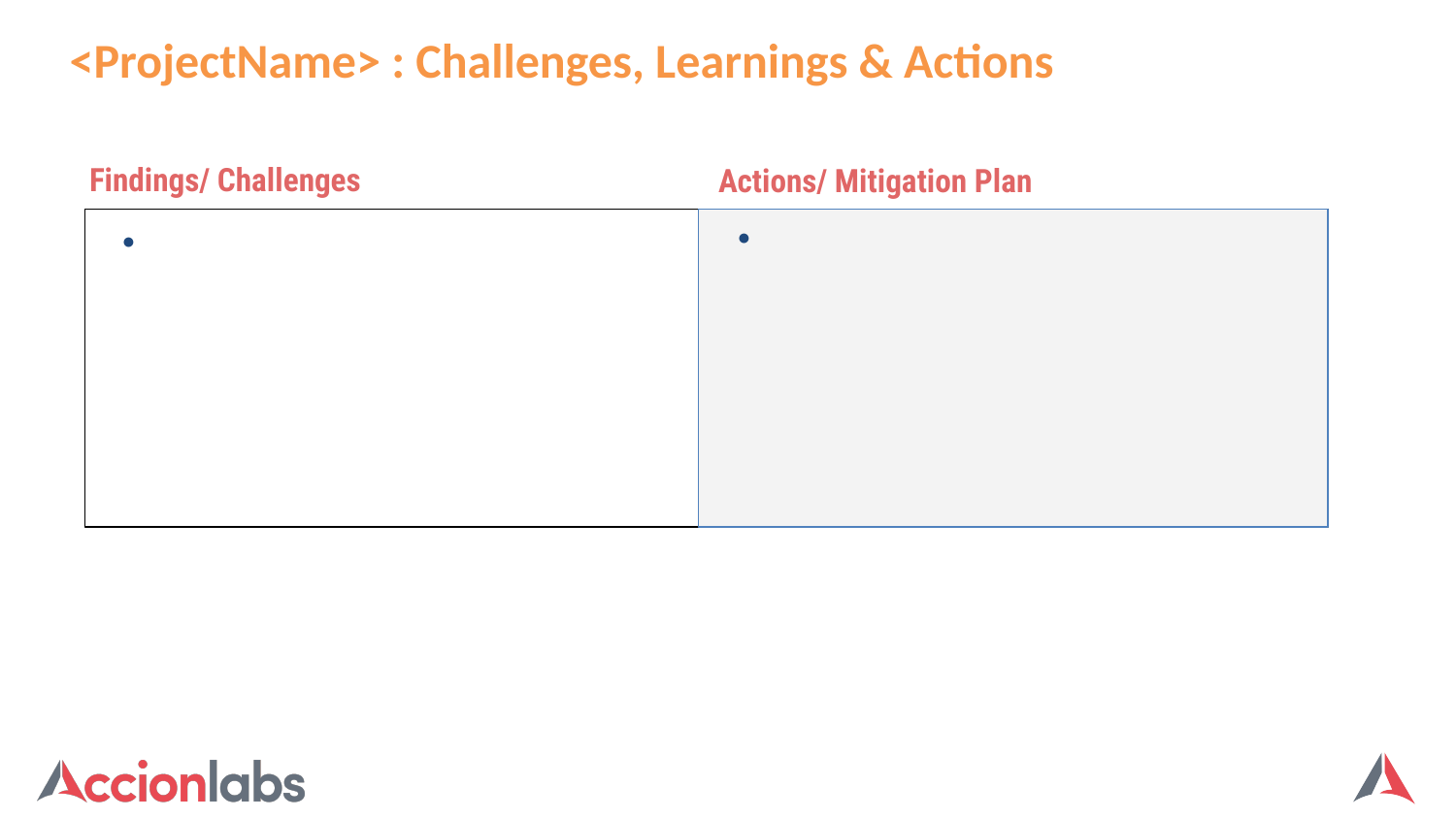

<ProjectName> : Challenges, Learnings & Actions
Findings/ Challenges
Actions/ Mitigation Plan